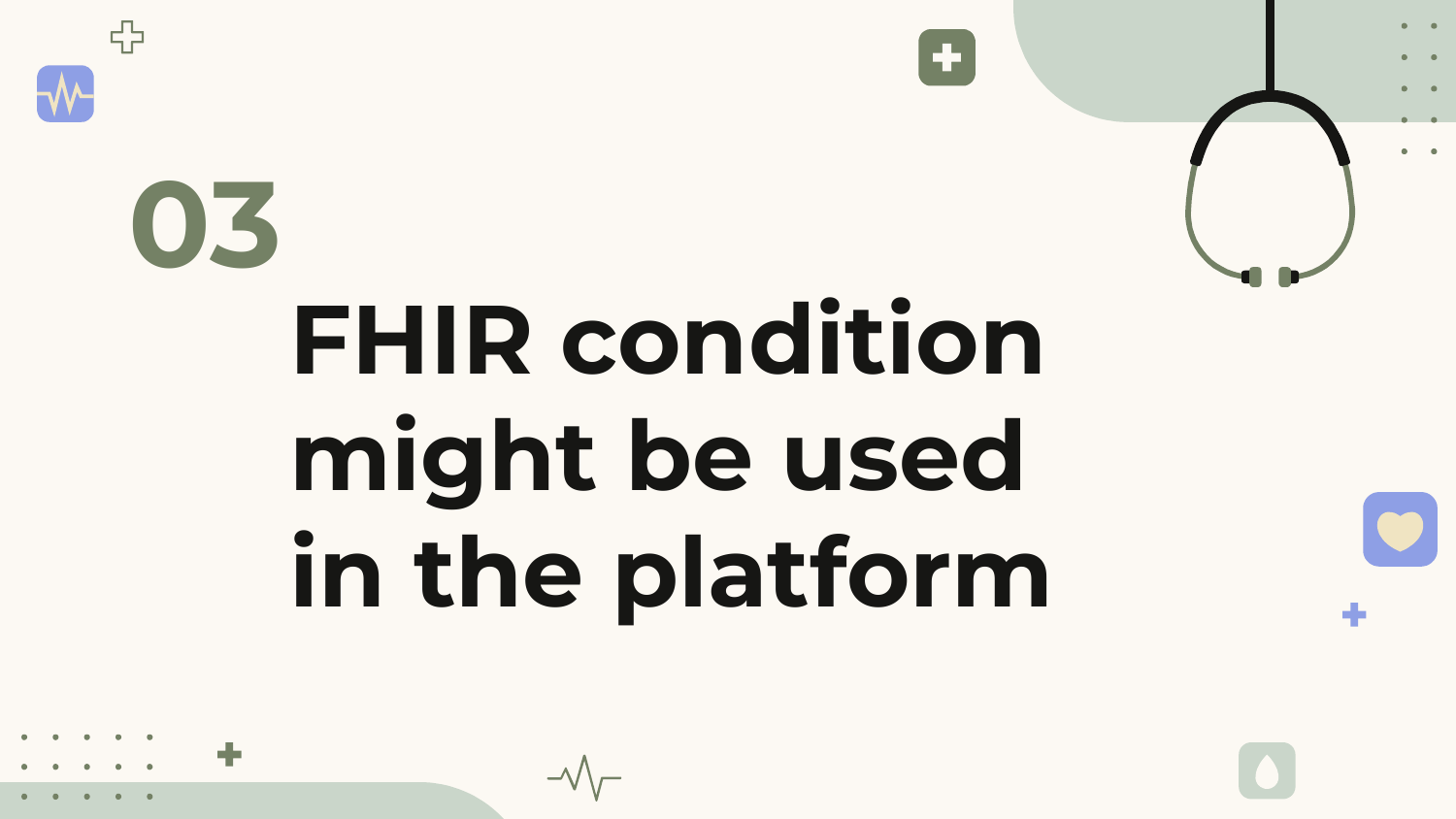

03
# FHIR condition might be used in the platform